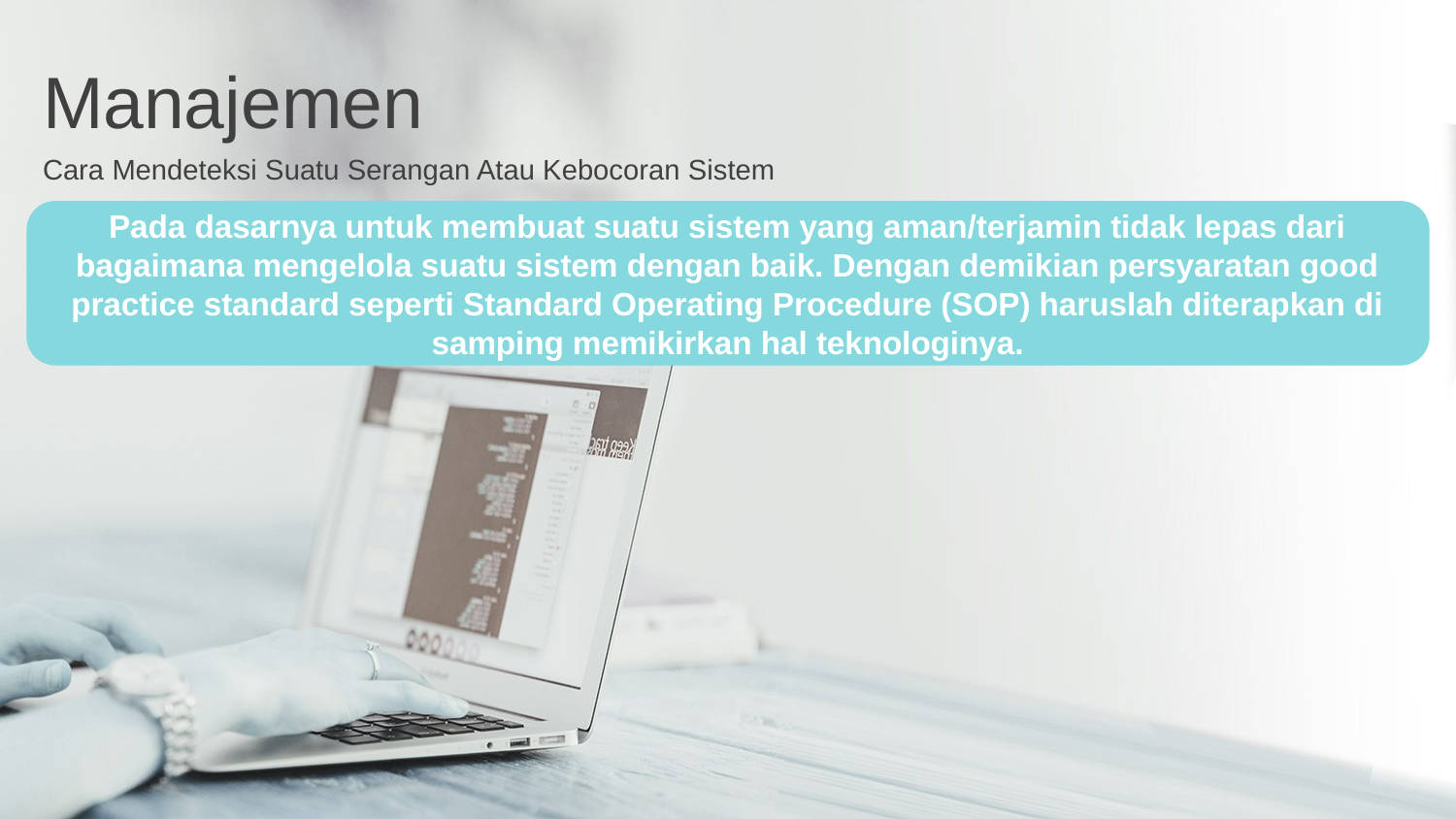

Manajemen
Cara Mendeteksi Suatu Serangan Atau Kebocoran Sistem
Pada dasarnya untuk membuat suatu sistem yang aman/terjamin tidak lepas dari bagaimana mengelola suatu sistem dengan baik. Dengan demikian persyaratan good practice standard seperti Standard Operating Procedure (SOP) haruslah diterapkan di samping memikirkan hal teknologinya.